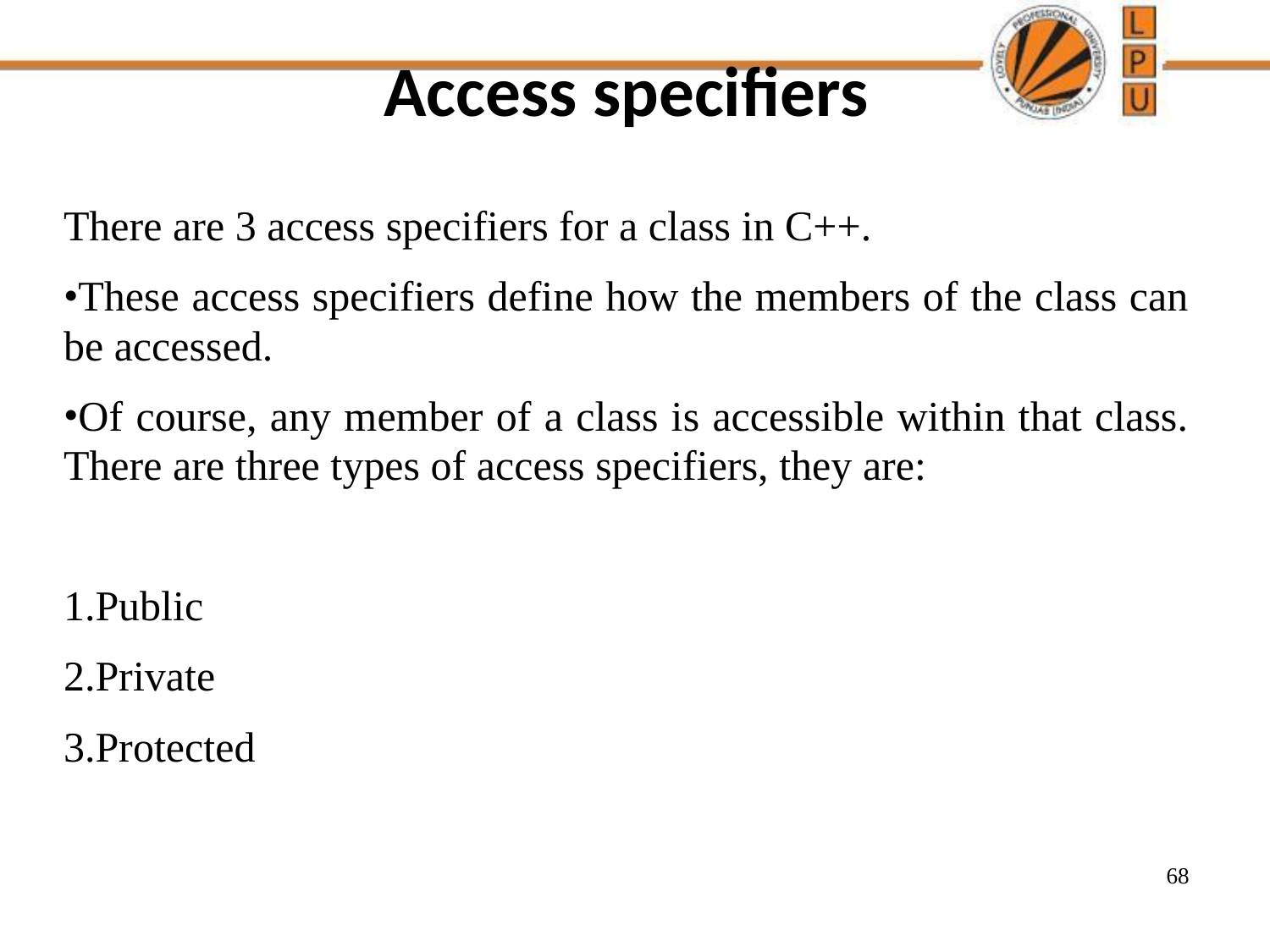

# Access specifiers
There are 3 access specifiers for a class in C++.
These access specifiers define how the members of the class can be accessed.
Of course, any member of a class is accessible within that class. There are three types of access specifiers, they are:

Public
Private
Protected

68